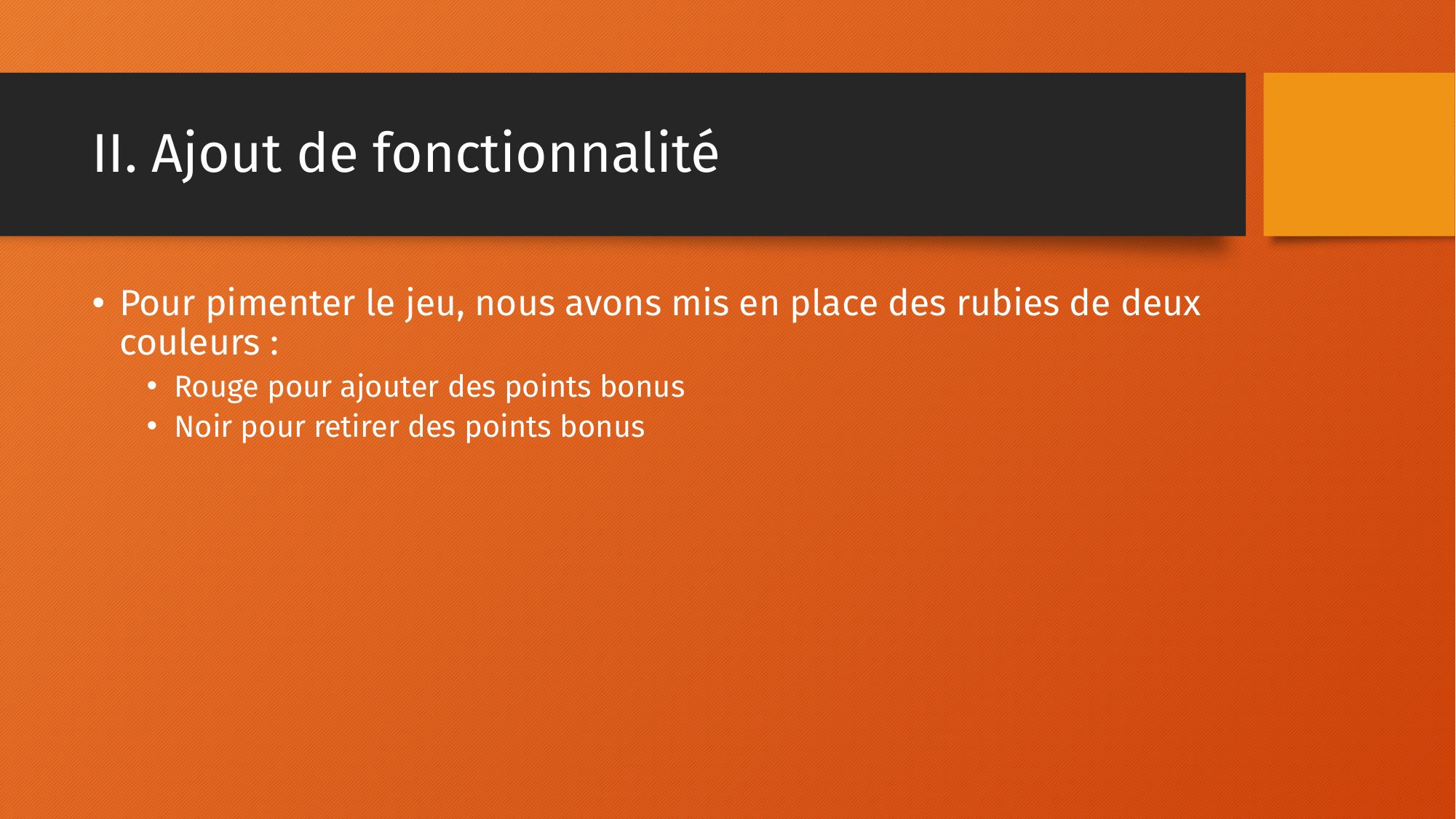

# II. Ajout de fonctionnalité
Pour pimenter le jeu, nous avons mis en place des rubies de deux couleurs :
Rouge pour ajouter des points bonus
Noir pour retirer des points bonus